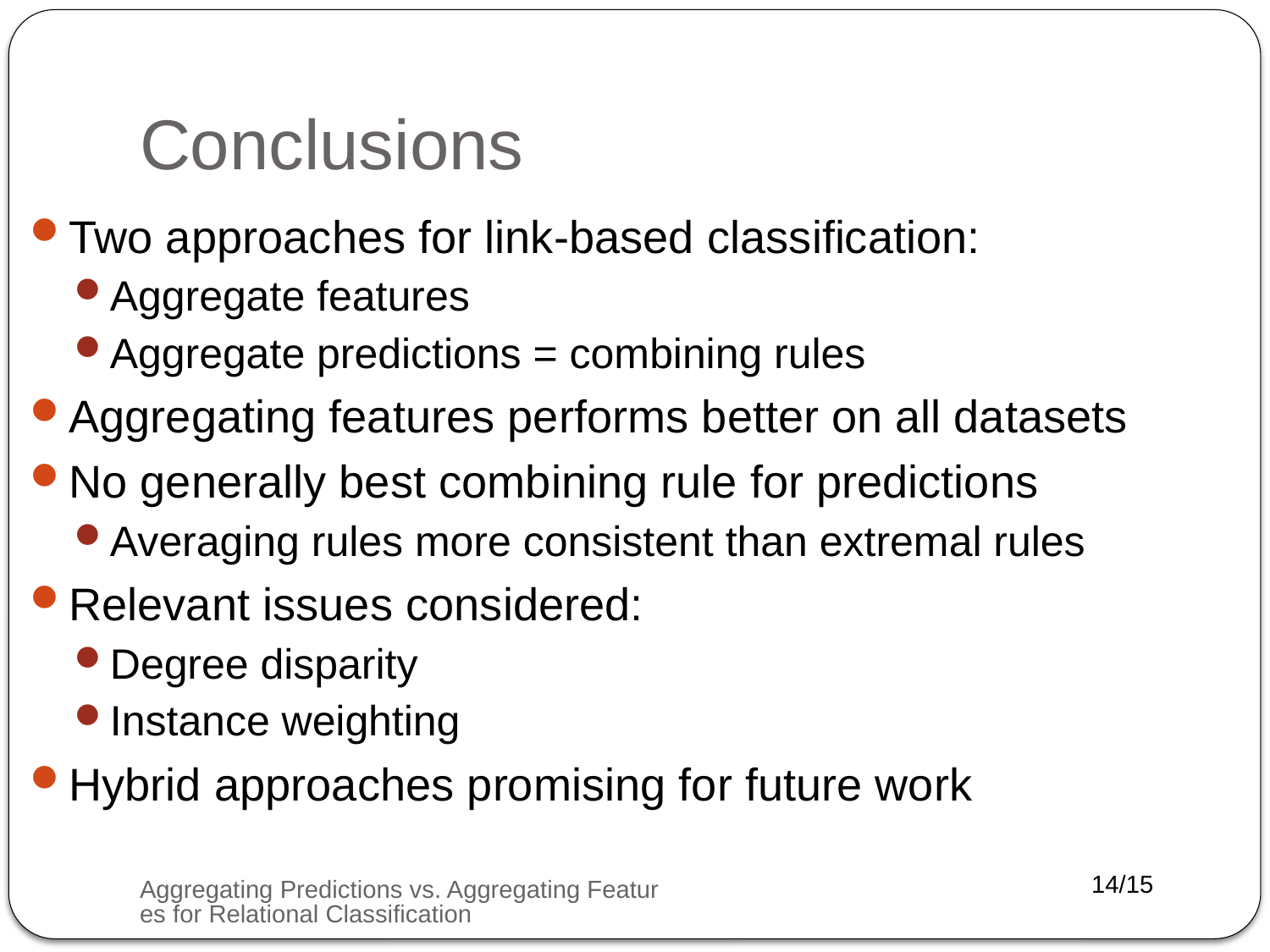

# Conclusions
Two approaches for link-based classification:
Aggregate features
Aggregate predictions = combining rules
Aggregating features performs better on all datasets
No generally best combining rule for predictions
Averaging rules more consistent than extremal rules
Relevant issues considered:
Degree disparity
Instance weighting
Hybrid approaches promising for future work
Aggregating Predictions vs. Aggregating Features for Relational Classification